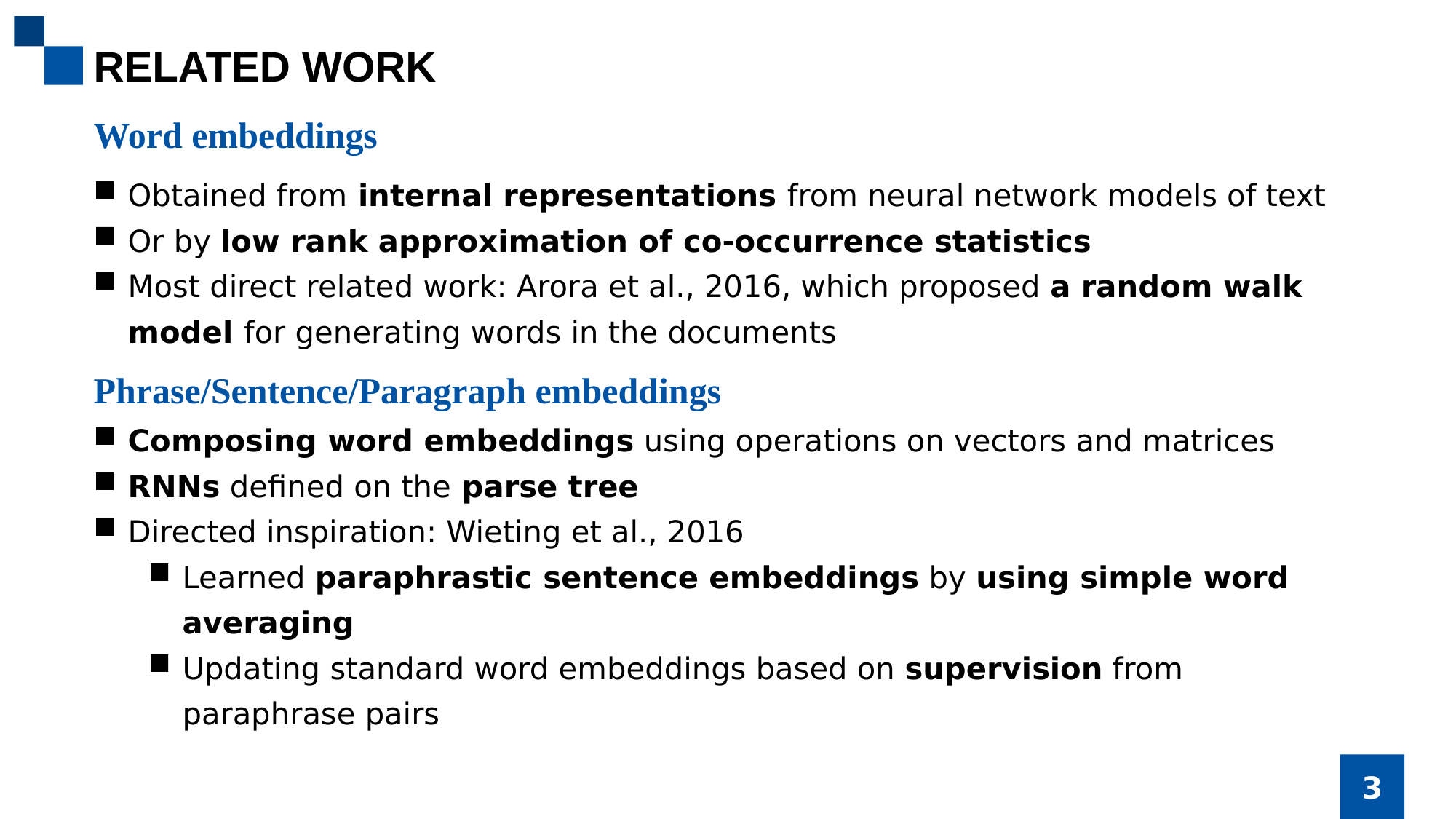

RELATED WORK
Word embeddings
Obtained from internal representations from neural network models of text
Or by low rank approximation of co-occurrence statistics
Most direct related work: Arora et al., 2016, which proposed a random walk model for generating words in the documents
Phrase/Sentence/Paragraph embeddings
Composing word embeddings using operations on vectors and matrices
RNNs defined on the parse tree
Directed inspiration: Wieting et al., 2016
Learned paraphrastic sentence embeddings by using simple word averaging
Updating standard word embeddings based on supervision from paraphrase pairs
3